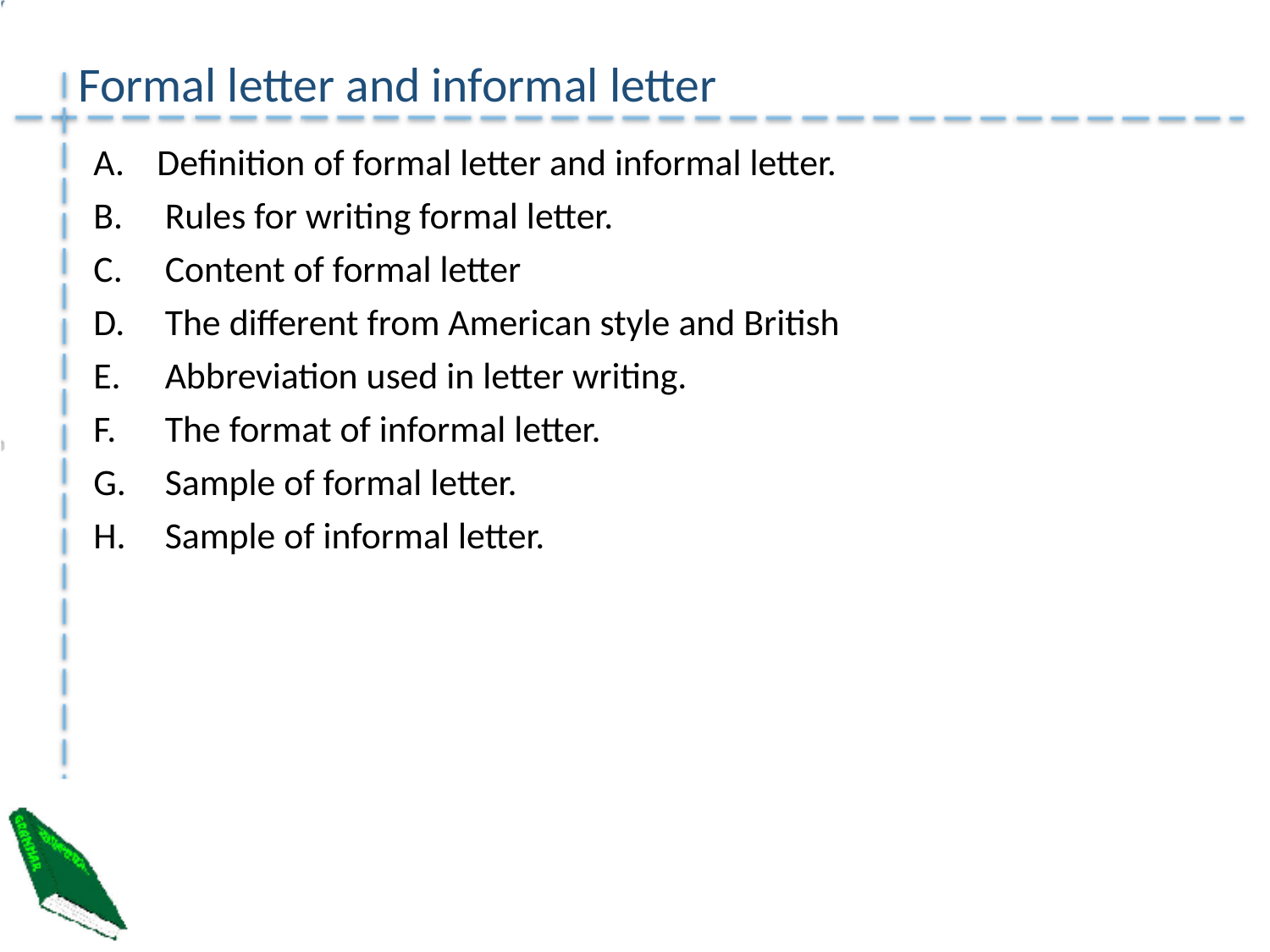

# Formal letter and informal letter
Definition of formal letter and informal letter.
Rules for writing formal letter.
Content of formal letter
The different from American style and British
Abbreviation used in letter writing.
The format of informal letter.
Sample of formal letter.
Sample of informal letter.